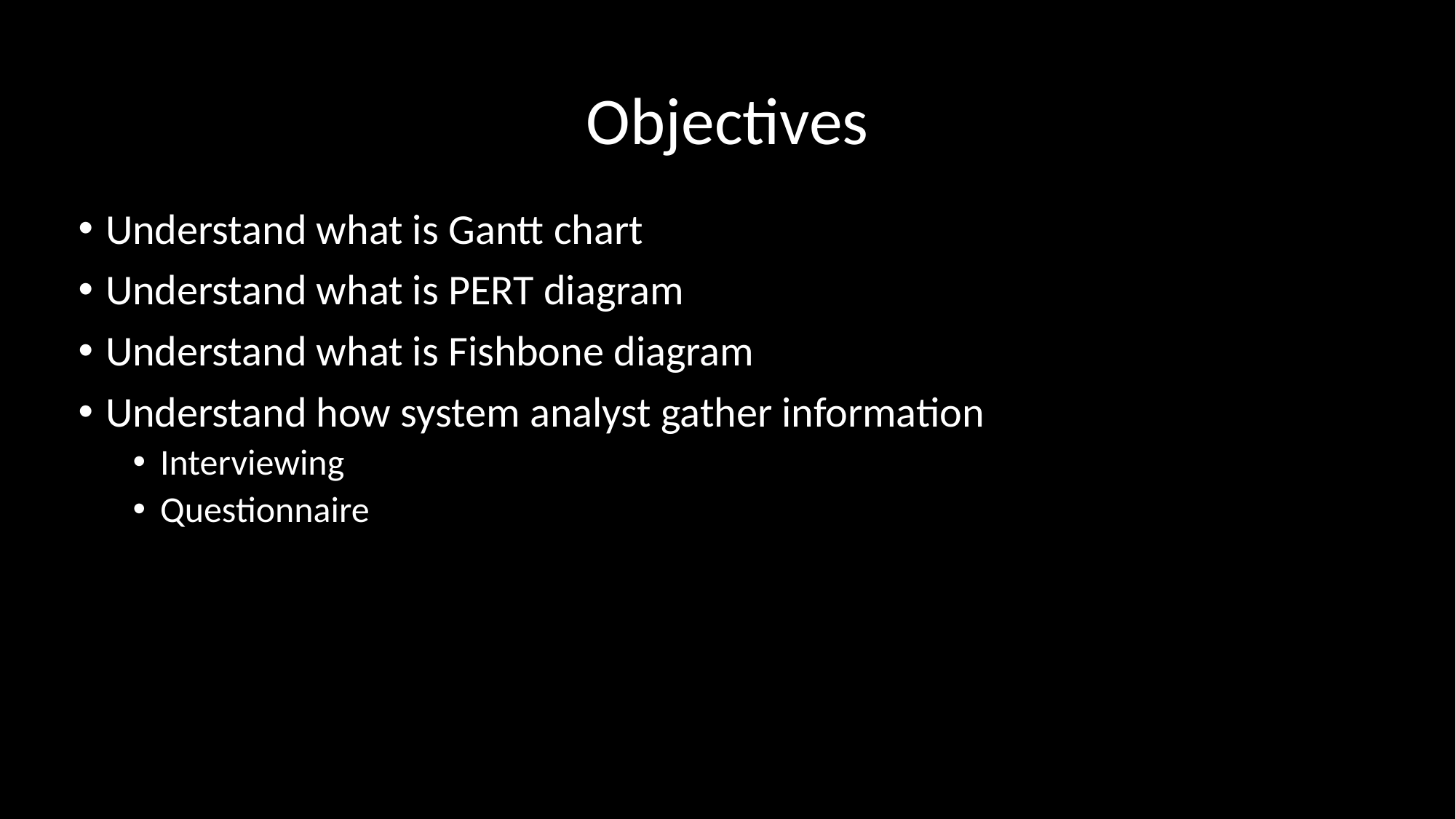

# Objectives
Understand what is Gantt chart
Understand what is PERT diagram
Understand what is Fishbone diagram
Understand how system analyst gather information
Interviewing
Questionnaire